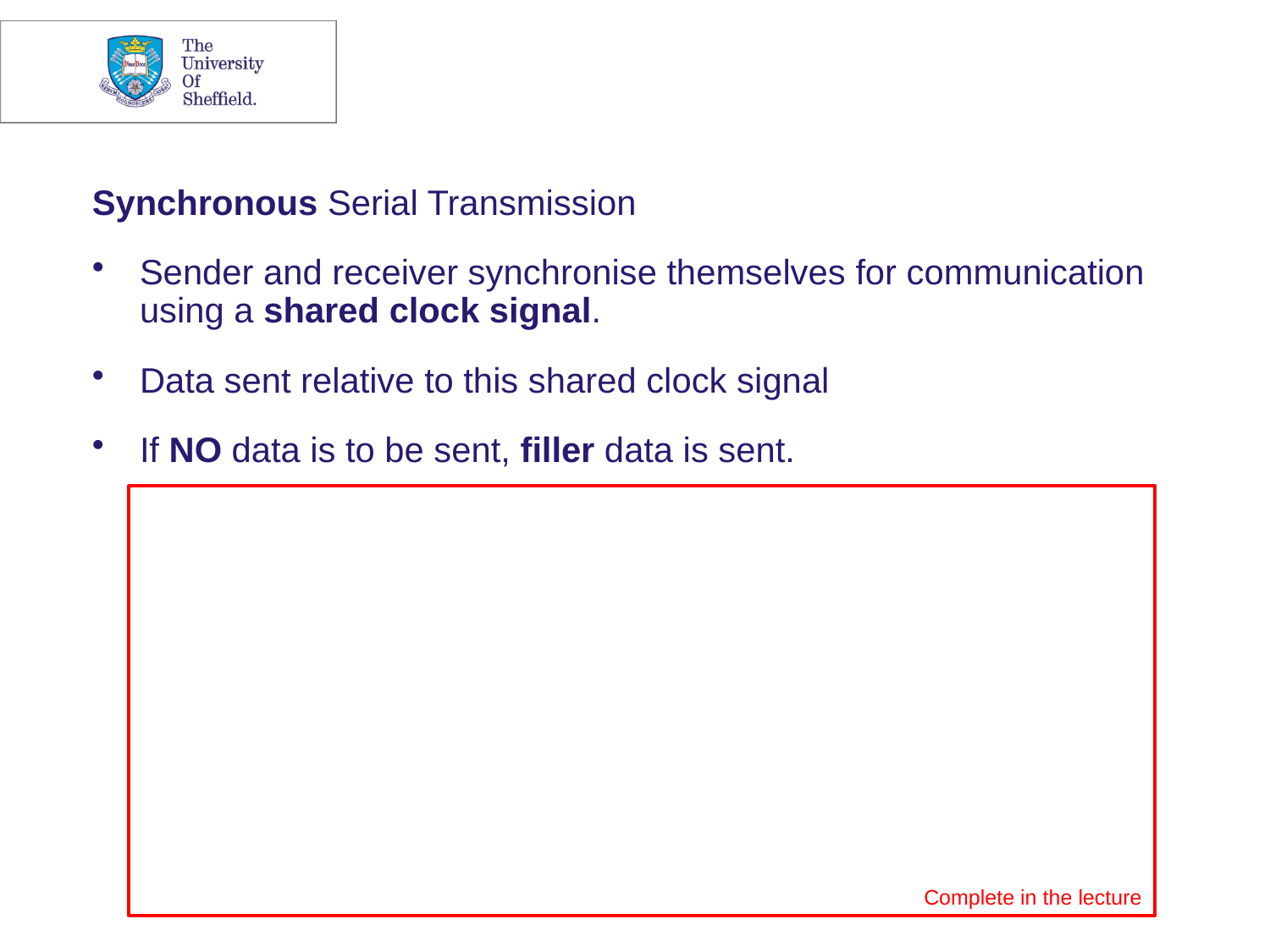

Synchronous Serial Transmission
Sender and receiver synchronise themselves for communication using a shared clock signal.
Data sent relative to this shared clock signal
If NO data is to be sent, filler data is sent.

Complete in the lecture